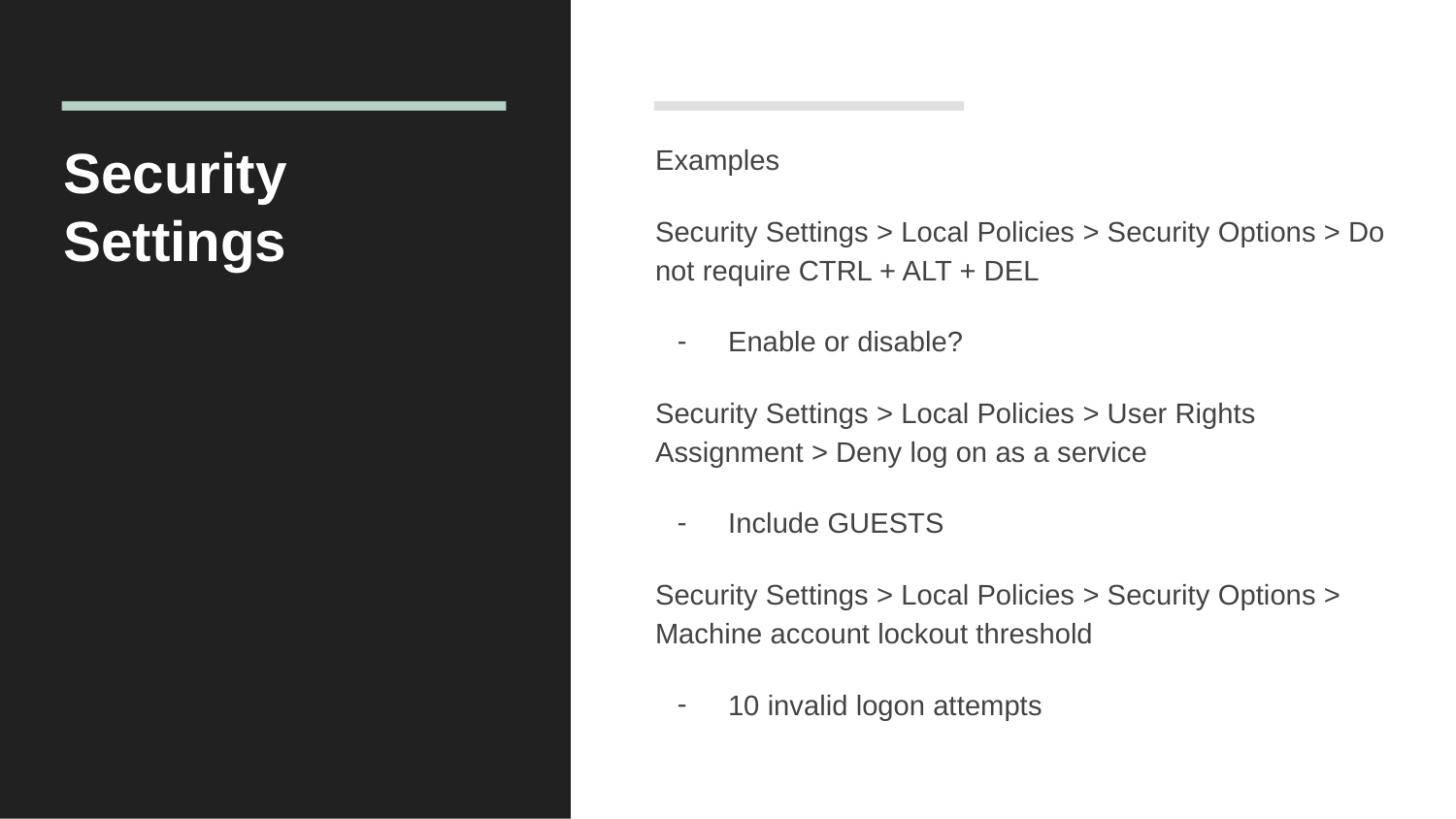

# Security Settings
Examples
Security Settings > Local Policies > Security Options > Do not require CTRL + ALT + DEL
Enable or disable?
Security Settings > Local Policies > User Rights Assignment > Deny log on as a service
Include GUESTS
Security Settings > Local Policies > Security Options > Machine account lockout threshold
10 invalid logon attempts